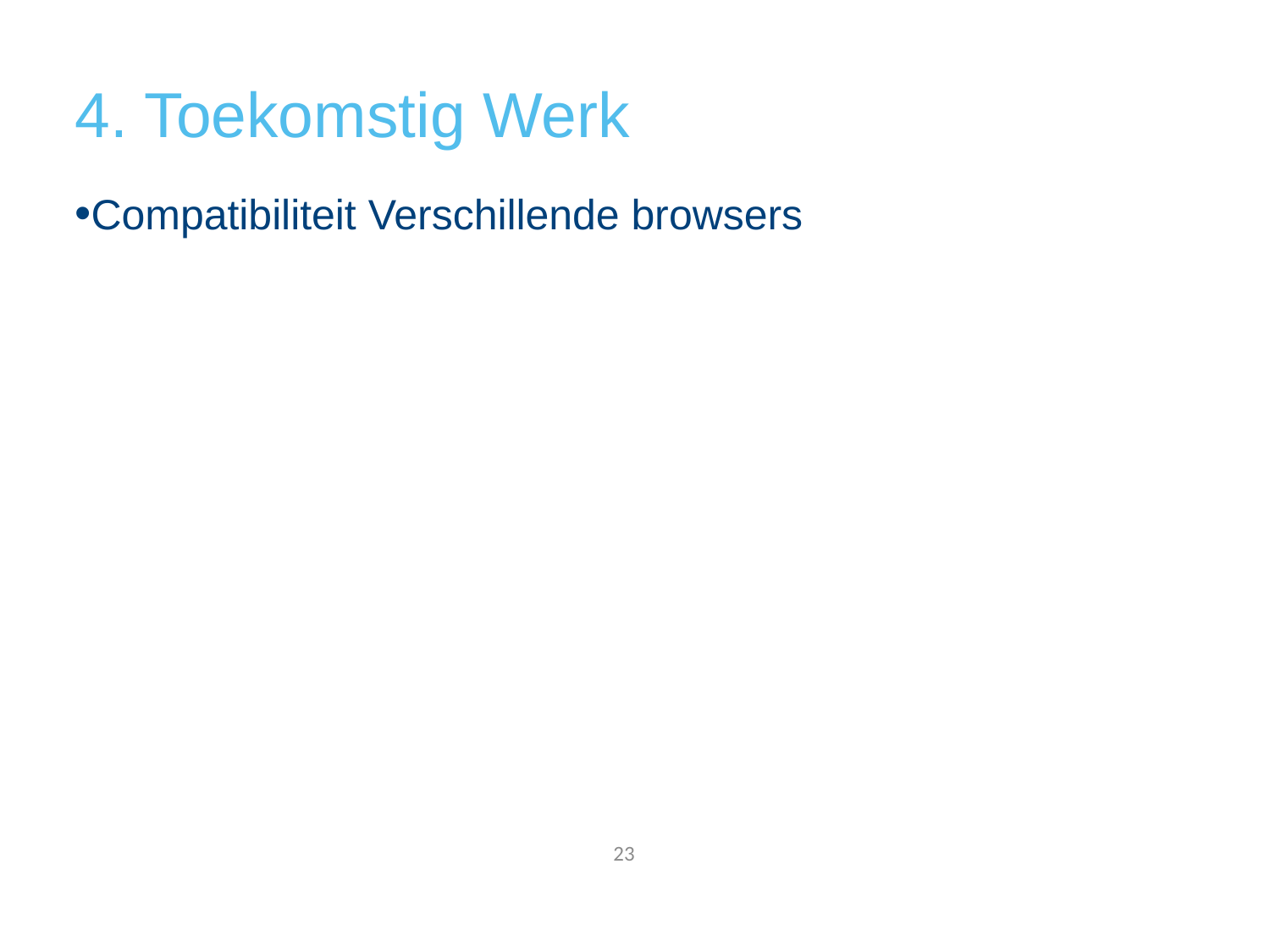

4. Toekomstig Werk
Compatibiliteit Verschillende browsers
23